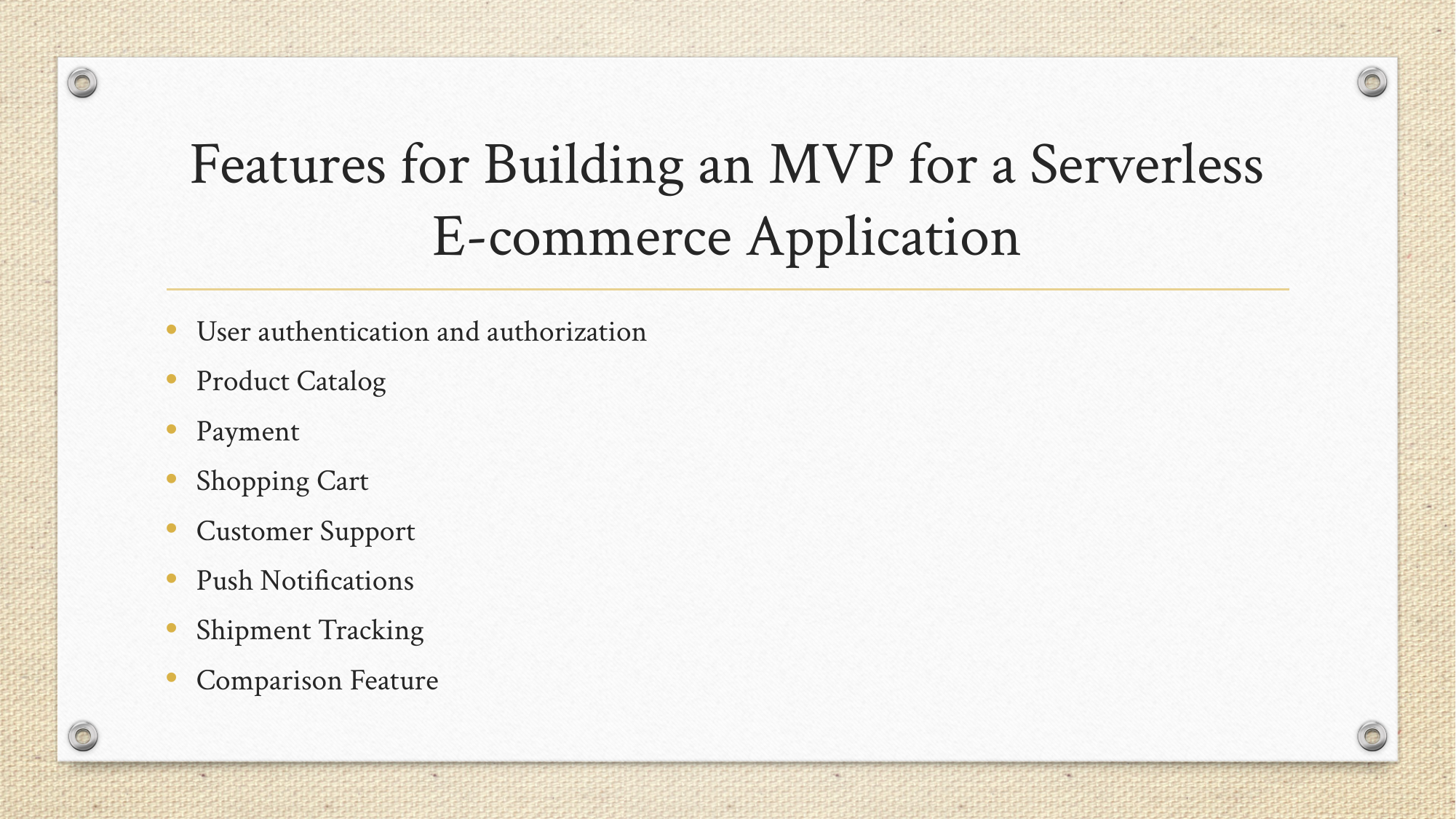

# Features for Building an MVP for a Serverless E-commerce Application
User authentication and authorization
Product Catalog
Payment
Shopping Cart
Customer Support
Push Notifications
Shipment Tracking
Comparison Feature